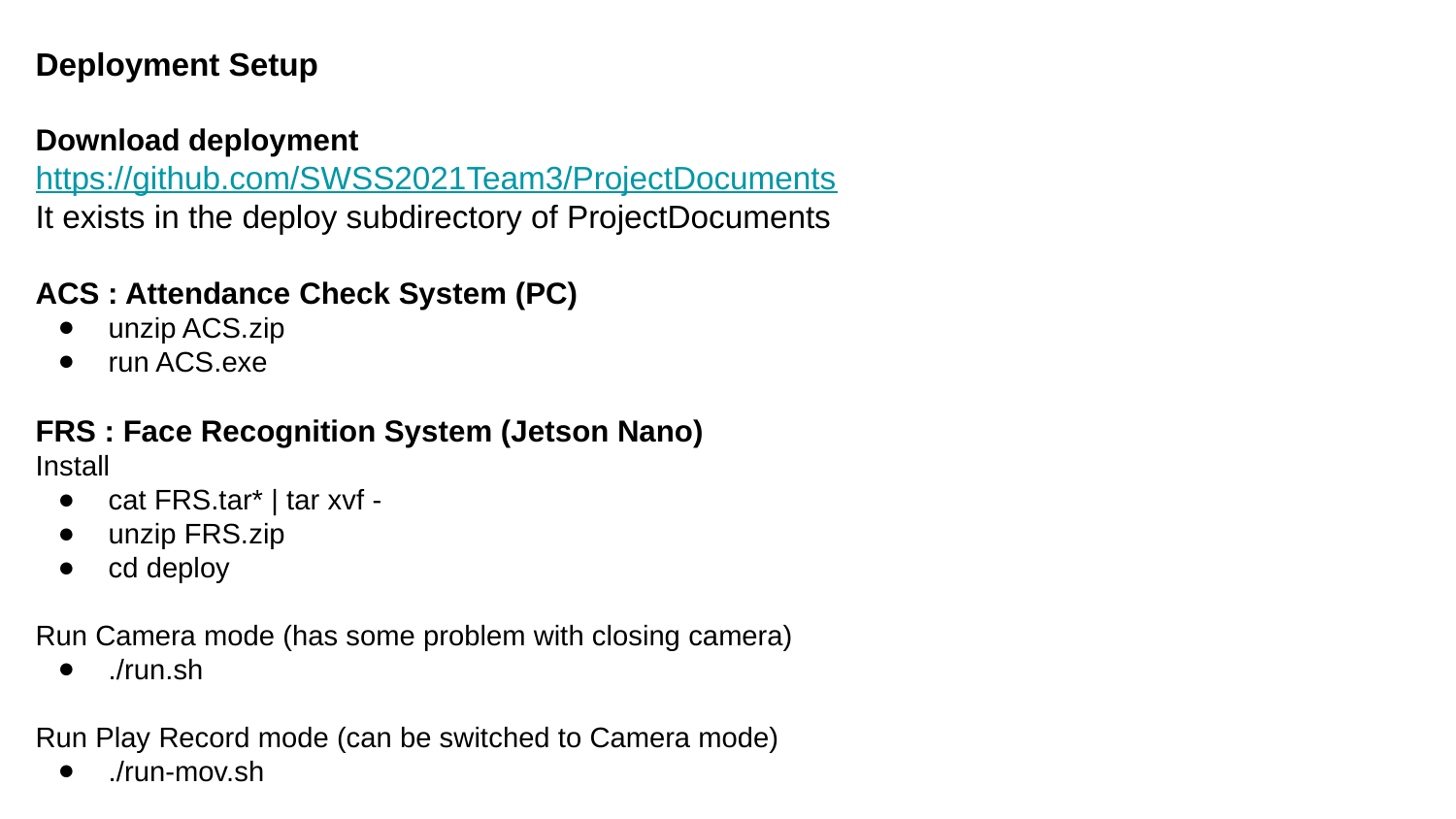

Deployment Setup

Download deployment
https://github.com/SWSS2021Team3/ProjectDocuments
It exists in the deploy subdirectory of ProjectDocuments

ACS : Attendance Check System (PC)
unzip ACS.zip
run ACS.exe

FRS : Face Recognition System (Jetson Nano)
Install
cat FRS.tar* | tar xvf -
unzip FRS.zip
cd deploy

Run Camera mode (has some problem with closing camera)
./run.sh

Run Play Record mode (can be switched to Camera mode)
./run-mov.sh